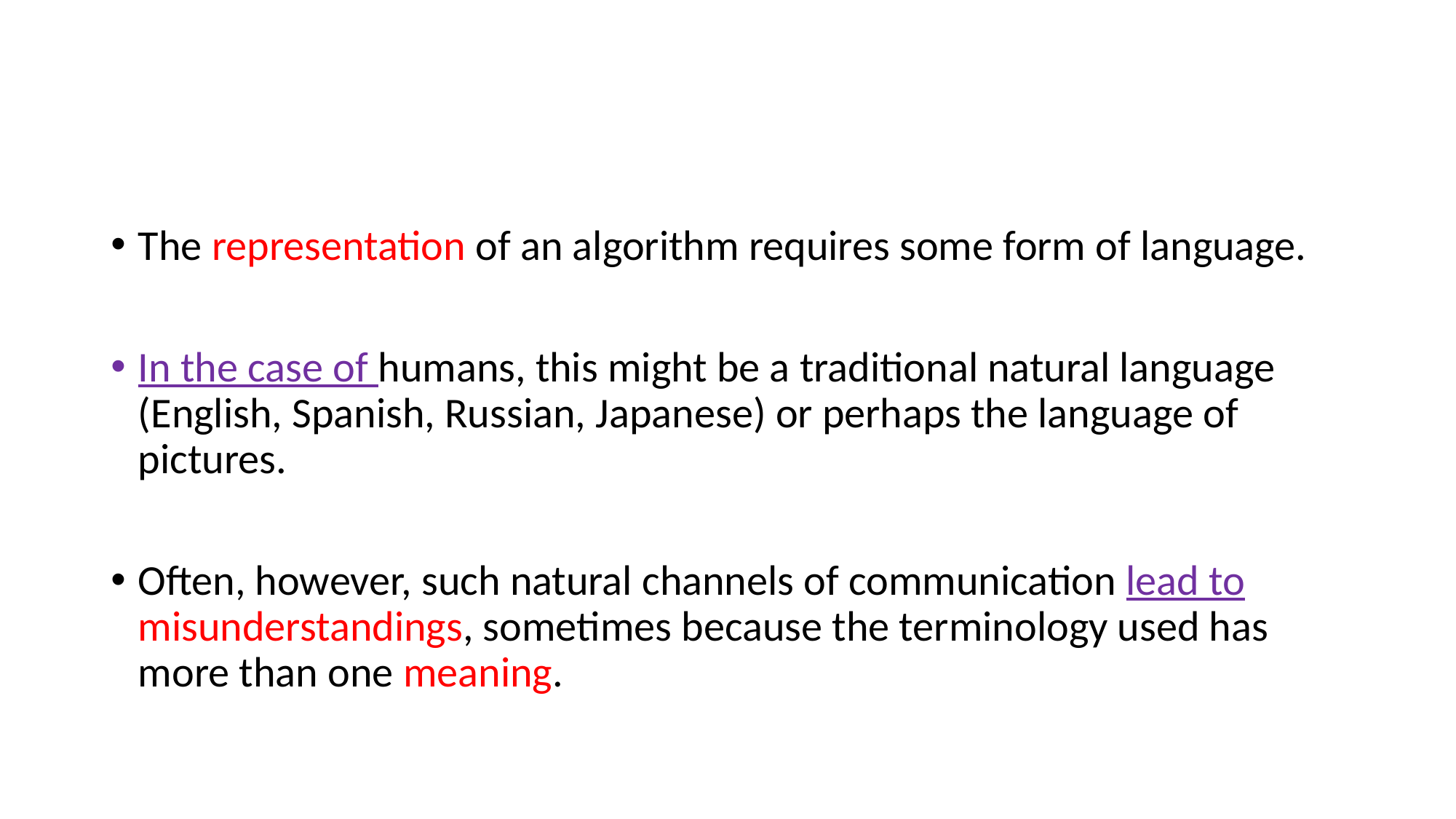

#
The representation of an algorithm requires some form of language.

In the case of humans, this might be a traditional natural language (English, Spanish, Russian, Japanese) or perhaps the language of pictures.

Often, however, such natural channels of communication lead to misunderstandings, sometimes because the terminology used has more than one meaning.